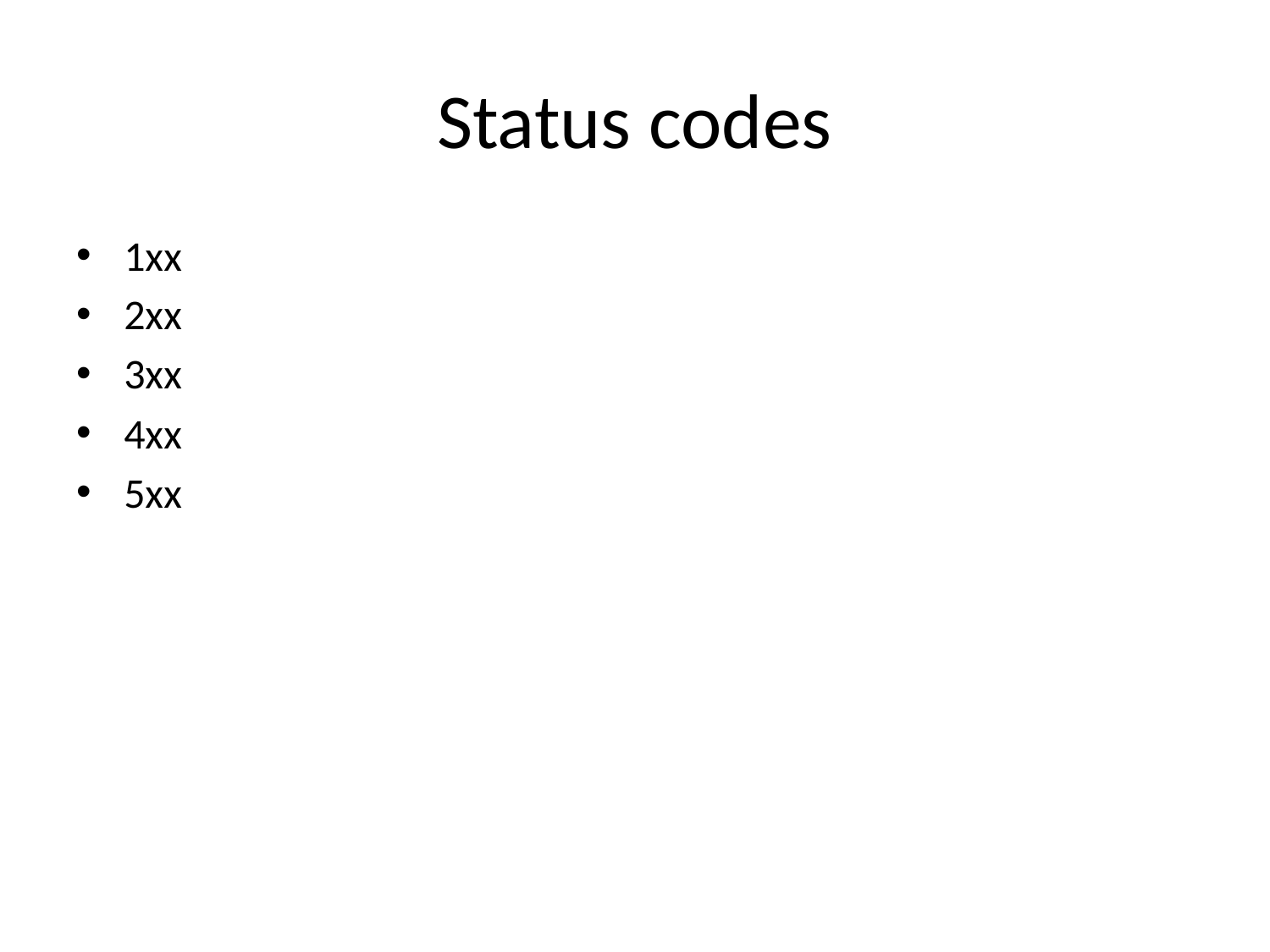

# Status codes
1xx
2xx
3xx
4xx
5xx